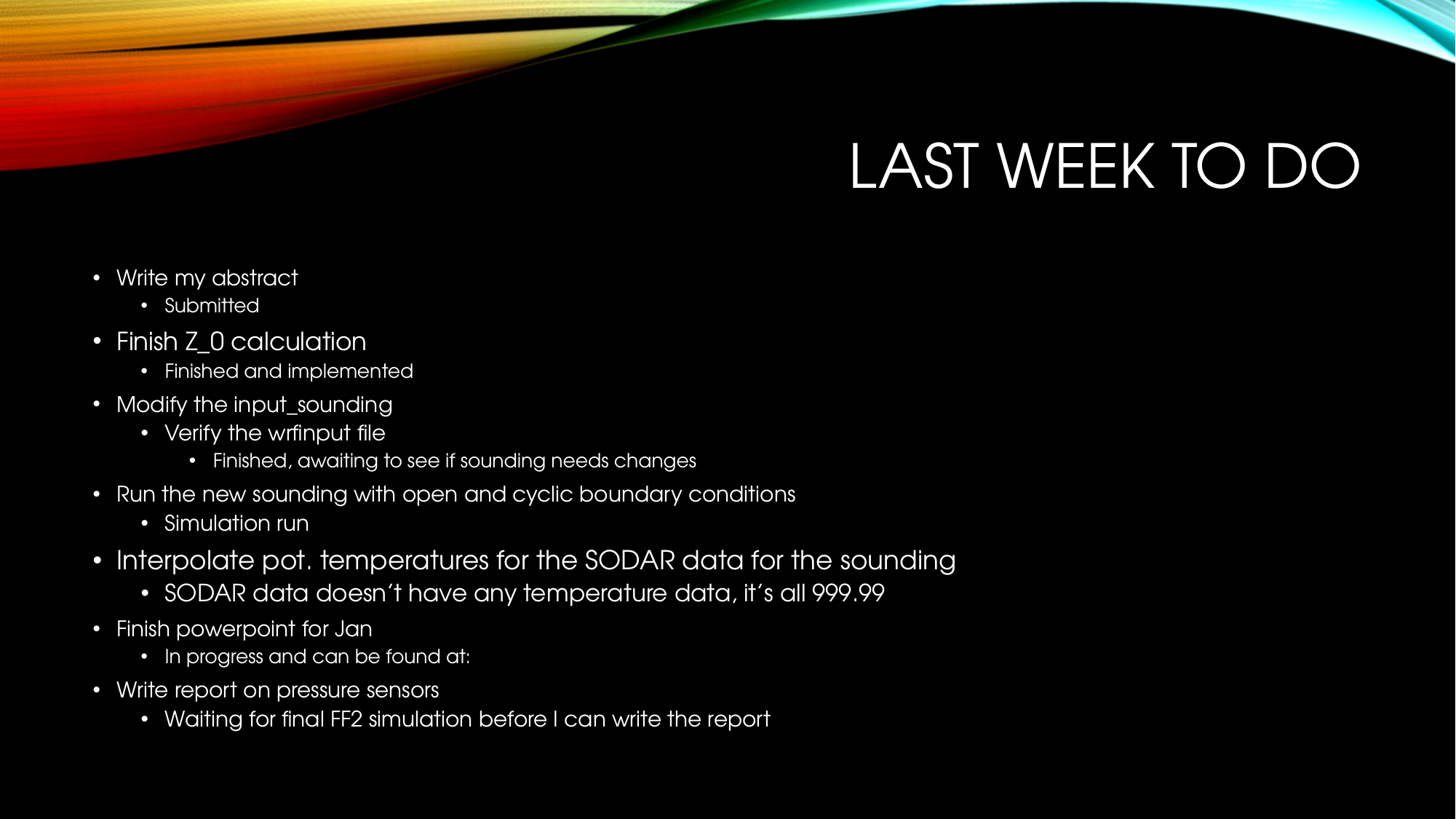

# Last week to do
Write my abstract
Submitted
Finish Z_0 calculation
Finished and implemented
Modify the input_sounding
Verify the wrfinput file
Finished, awaiting to see if sounding needs changes
Run the new sounding with open and cyclic boundary conditions
Simulation run
Interpolate pot. temperatures for the SODAR data for the sounding
SODAR data doesn’t have any temperature data, it’s all 999.99
Finish powerpoint for Jan
In progress and can be found at:
Write report on pressure sensors
Waiting for final FF2 simulation before I can write the report